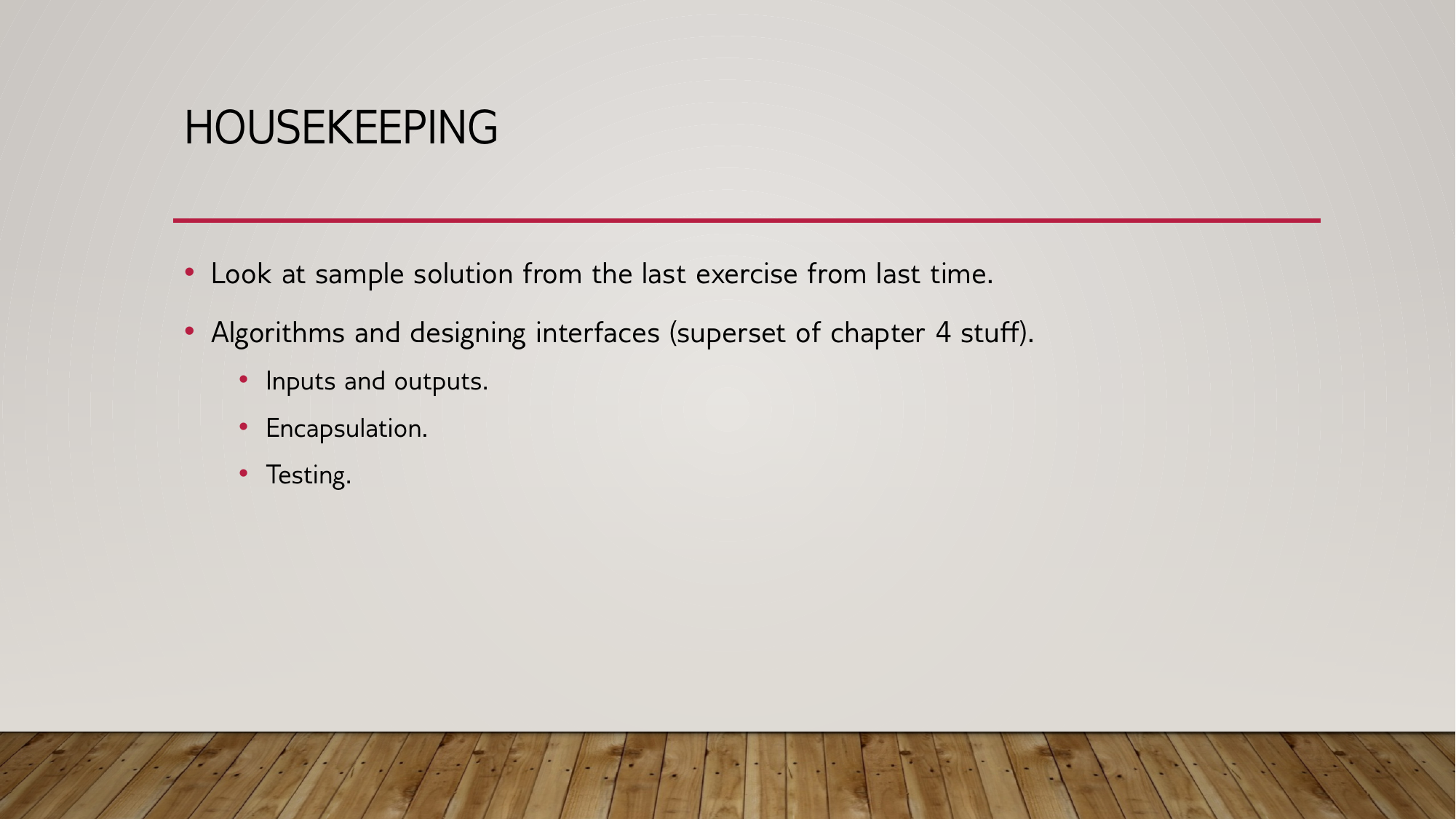

# Housekeeping
Look at sample solution from the last exercise from last time.
Algorithms and designing interfaces (superset of chapter 4 stuff).
Inputs and outputs.
Encapsulation.
Testing.